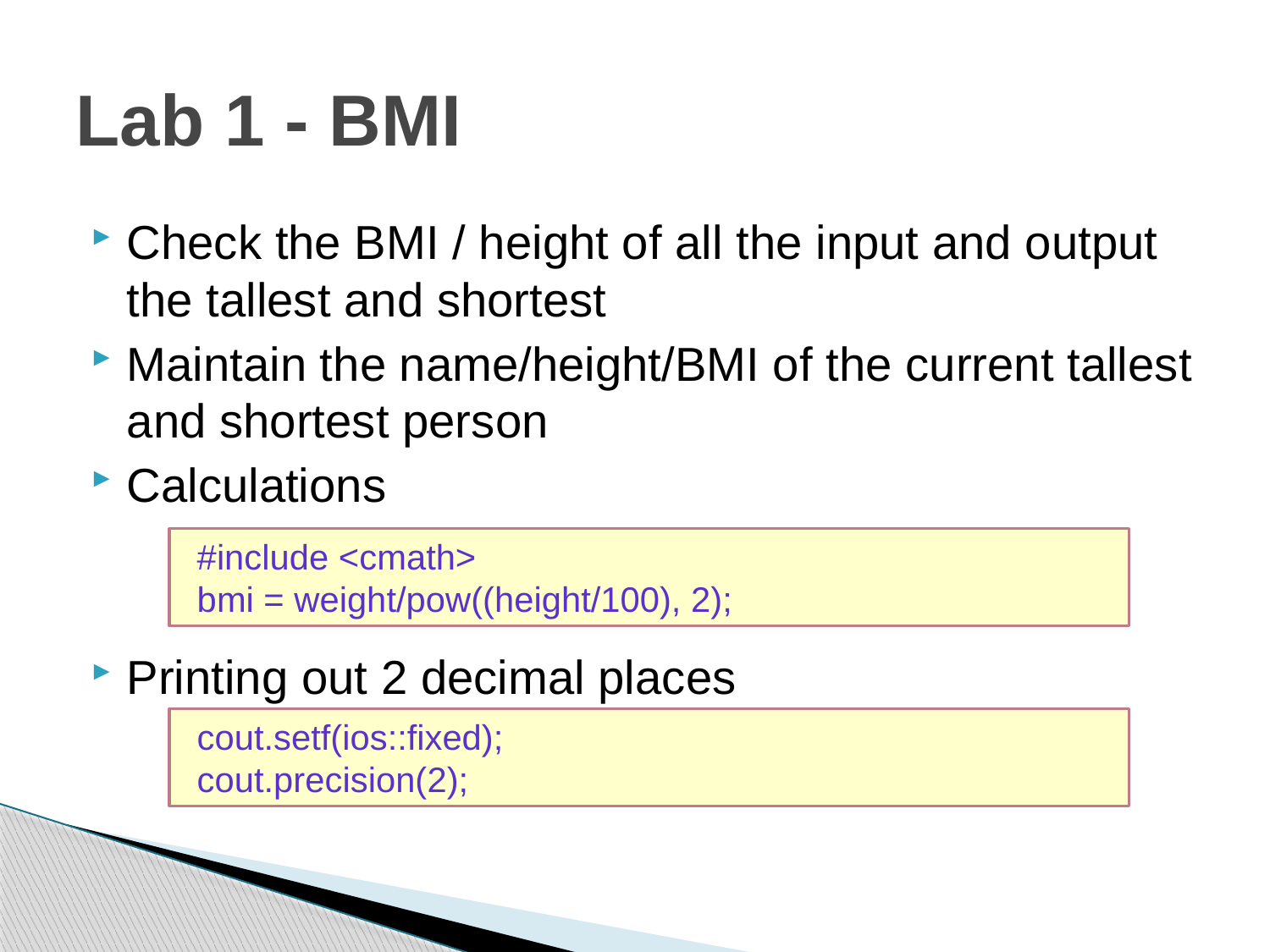

# Lab 1 - BMI
Check the BMI / height of all the input and output the tallest and shortest
Maintain the name/height/BMI of the current tallest and shortest person
Calculations

Printing out 2 decimal places
#include <cmath>
bmi = weight/pow((height/100), 2);
cout.setf(ios::fixed);
cout.precision(2);